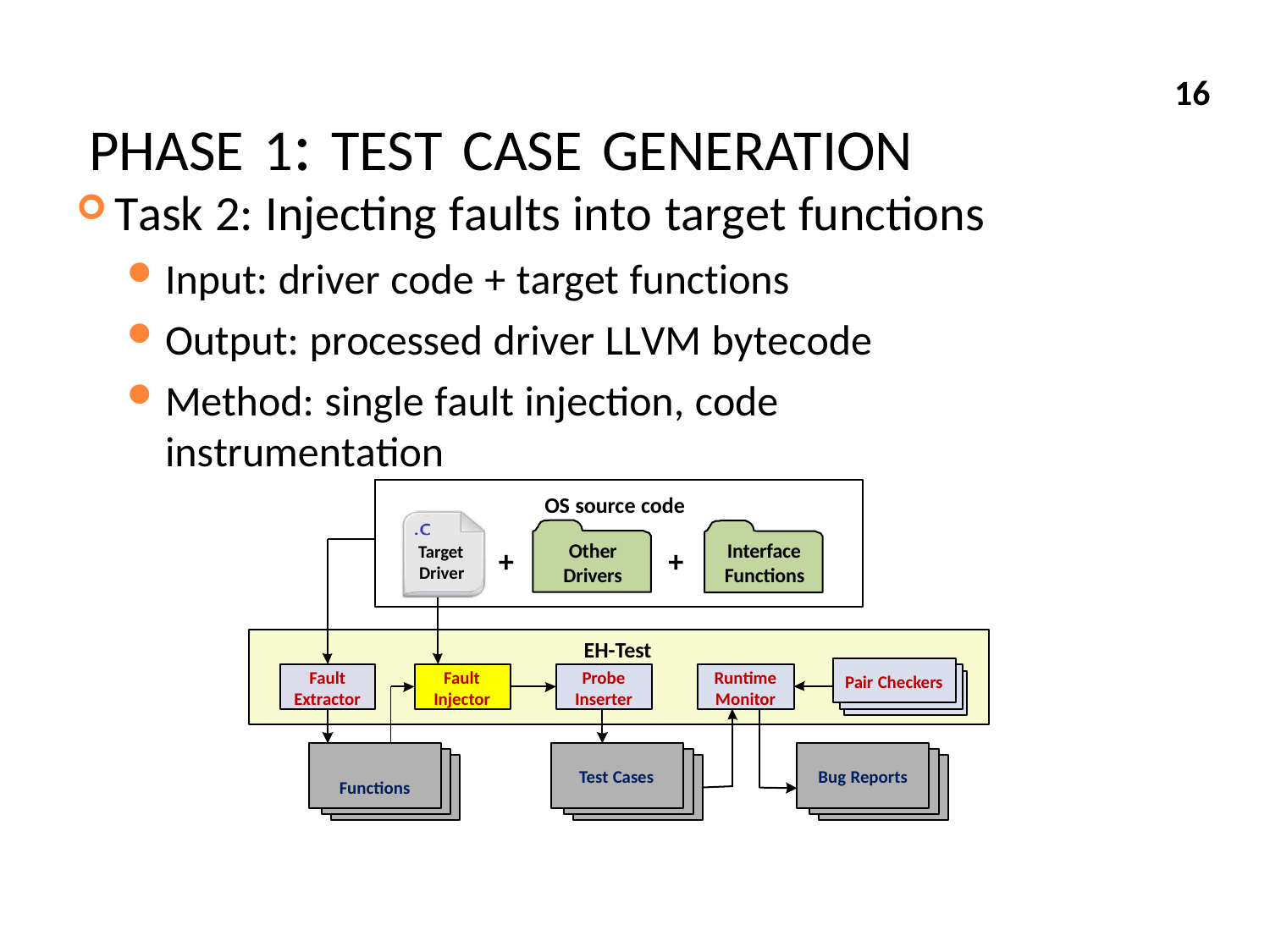

# PHASE 1: TEST CASE GENERATION
16
Task 2: Injecting faults into target functions
Input: driver code + target functions
Output: processed driver LLVM bytecode
Method: single fault injection, code instrumentation

OS source code

Other Drivers
Interface Functions

Target Driver
+
+

EH-Test

Fault Extractor
Fault Injector
Probe Inserter
Runtime Monitor
Pair Checkers

Test Cases
Bug Reports
Functions